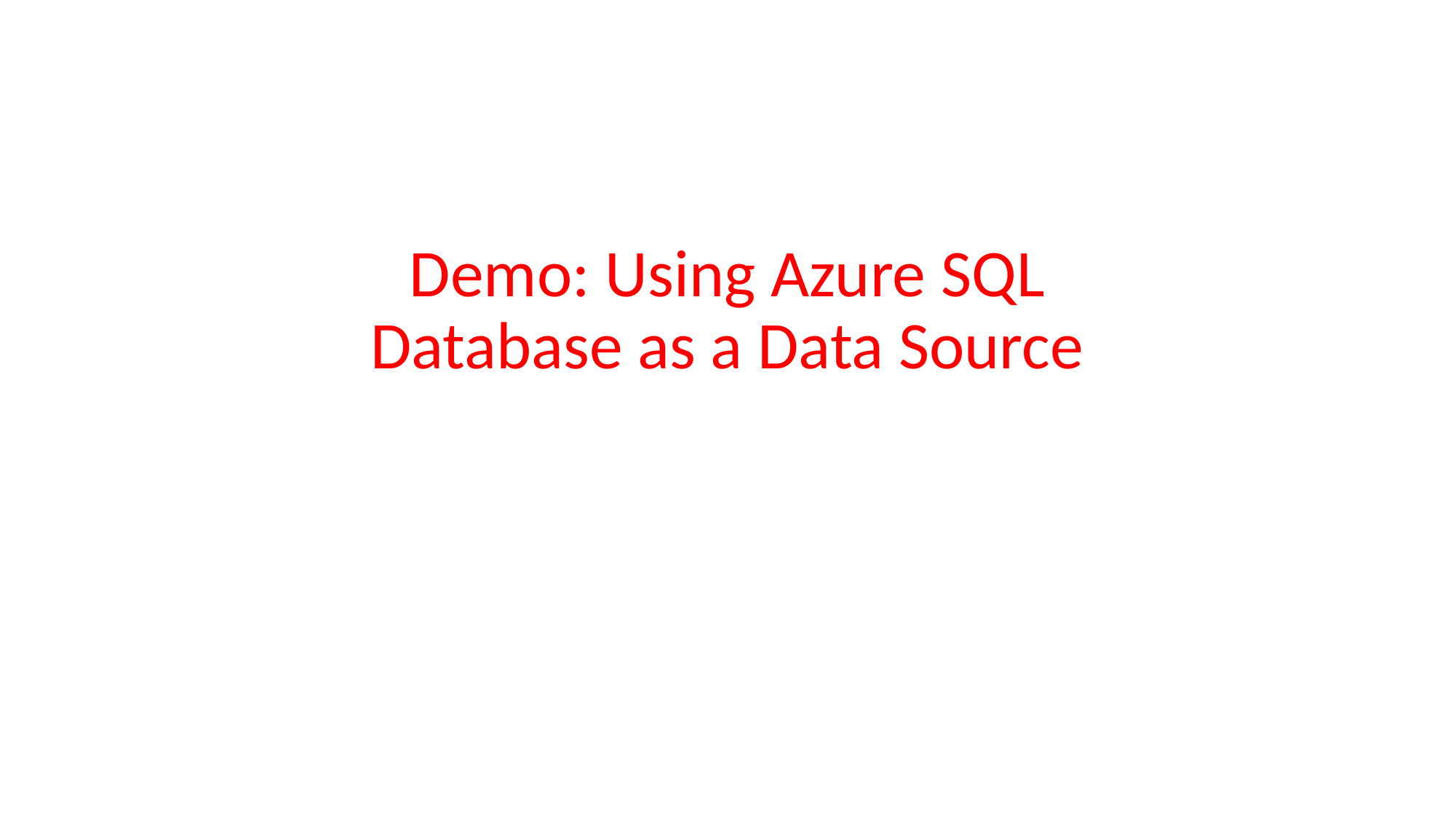

# Demo: Using Azure SQL Database as a Data Source